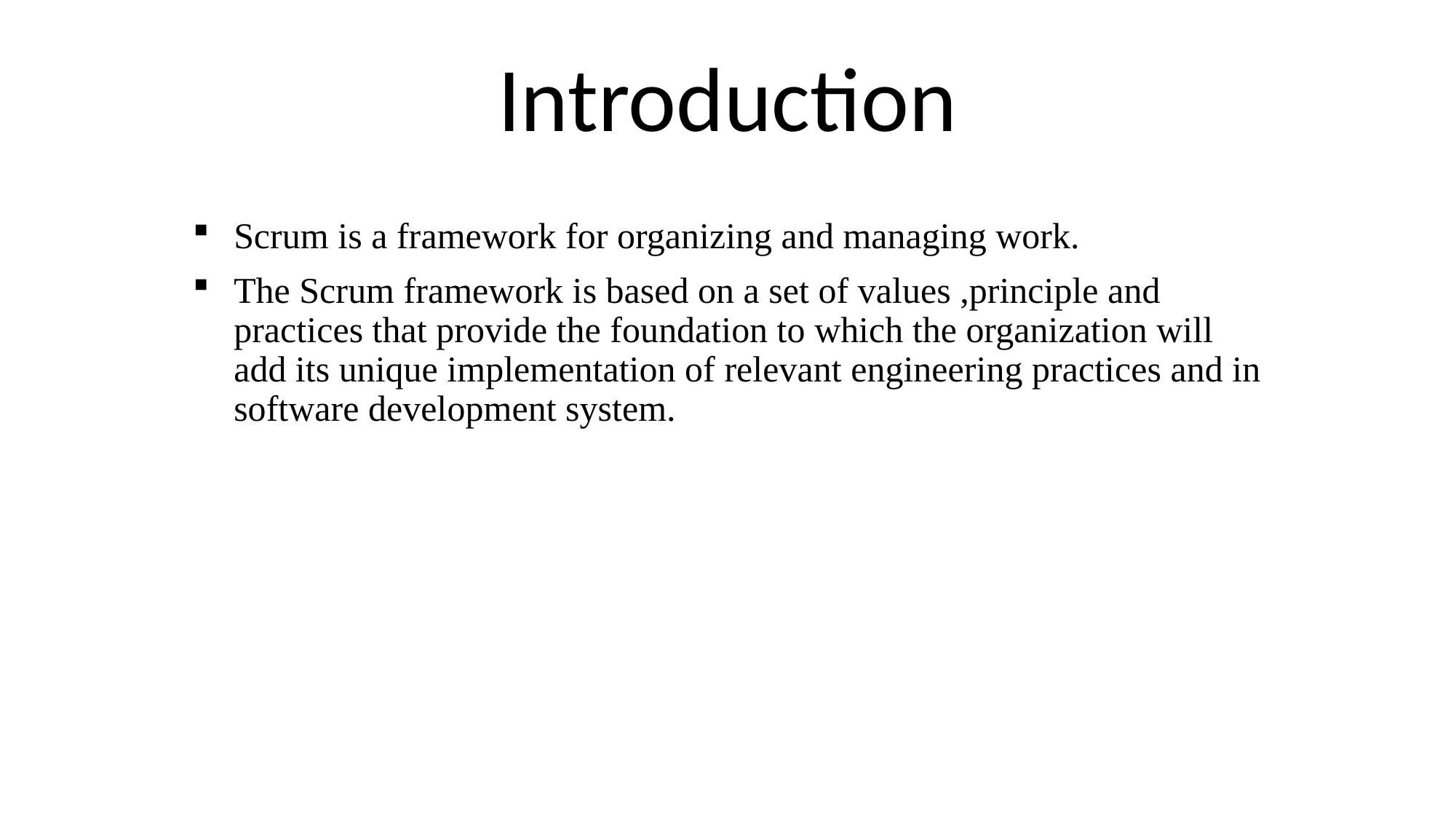

# Introduction
Scrum is a framework for organizing and managing work.
The Scrum framework is based on a set of values ,principle and practices that provide the foundation to which the organization will add its unique implementation of relevant engineering practices and in software development system.